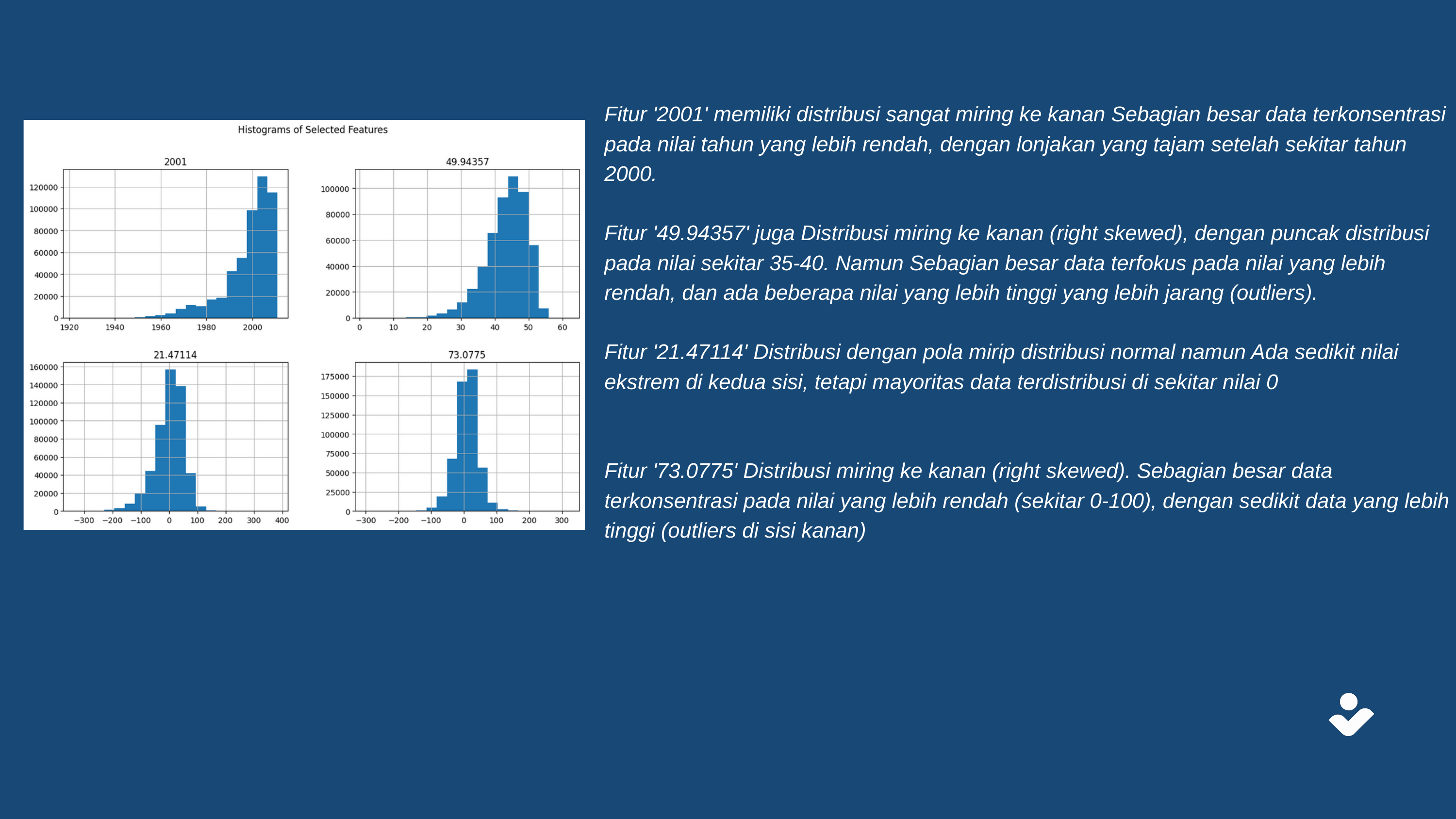

Fitur '2001' memiliki distribusi sangat miring ke kanan Sebagian besar data terkonsentrasi pada nilai tahun yang lebih rendah, dengan lonjakan yang tajam setelah sekitar tahun 2000.

Fitur '49.94357' juga Distribusi miring ke kanan (right skewed), dengan puncak distribusi pada nilai sekitar 35-40. Namun Sebagian besar data terfokus pada nilai yang lebih rendah, dan ada beberapa nilai yang lebih tinggi yang lebih jarang (outliers).

Fitur '21.47114' Distribusi dengan pola mirip distribusi normal namun Ada sedikit nilai ekstrem di kedua sisi, tetapi mayoritas data terdistribusi di sekitar nilai 0

Fitur '73.0775' Distribusi miring ke kanan (right skewed). Sebagian besar data terkonsentrasi pada nilai yang lebih rendah (sekitar 0-100), dengan sedikit data yang lebih tinggi (outliers di sisi kanan)